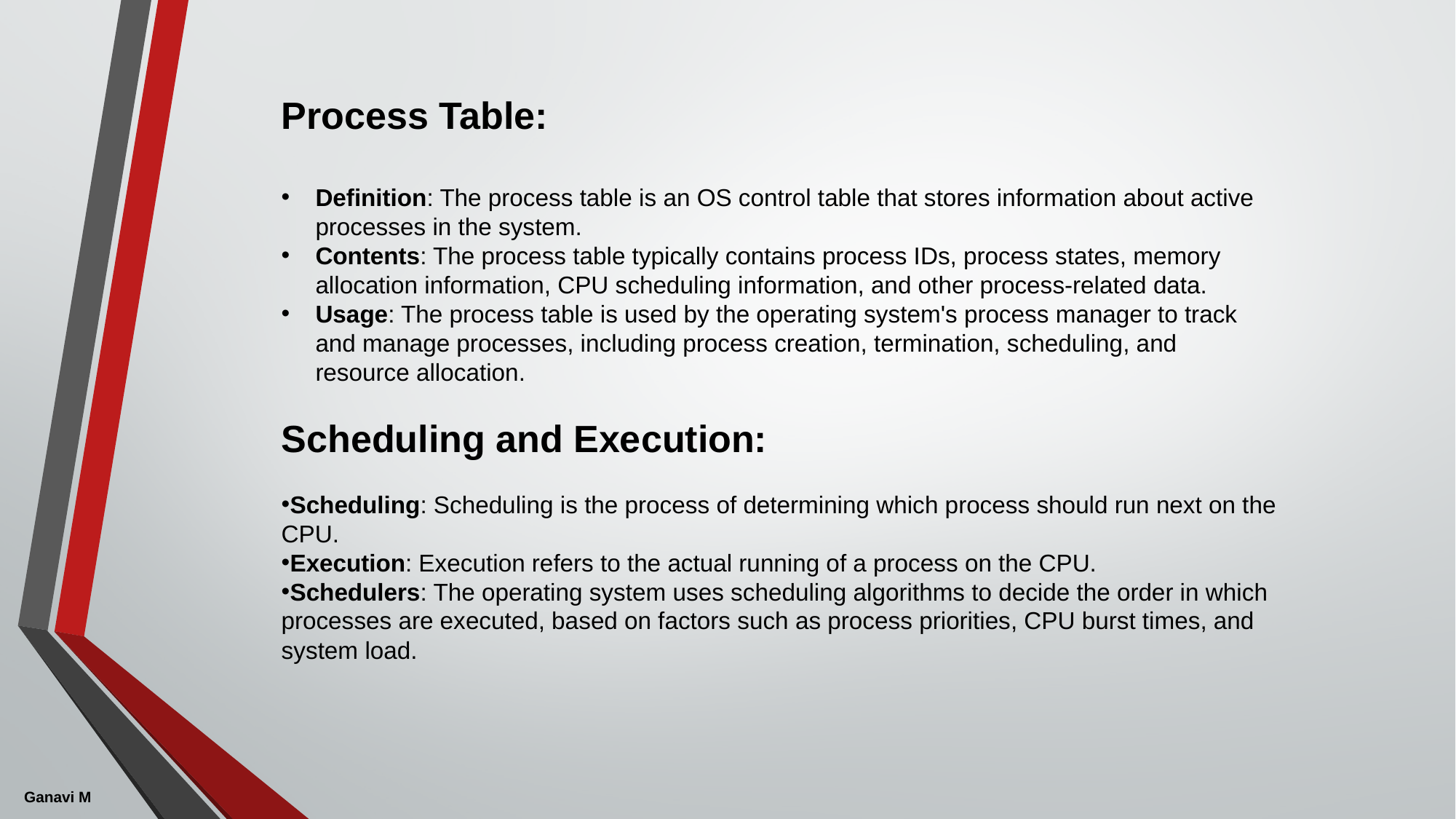

Process Table:

Definition: The process table is an OS control table that stores information about active processes in the system.
Contents: The process table typically contains process IDs, process states, memory allocation information, CPU scheduling information, and other process-related data.
Usage: The process table is used by the operating system's process manager to track and manage processes, including process creation, termination, scheduling, and resource allocation.

Scheduling and Execution:

Scheduling: Scheduling is the process of determining which process should run next on the CPU.
Execution: Execution refers to the actual running of a process on the CPU.
Schedulers: The operating system uses scheduling algorithms to decide the order in which processes are executed, based on factors such as process priorities, CPU burst times, and system load.

Ganavi M